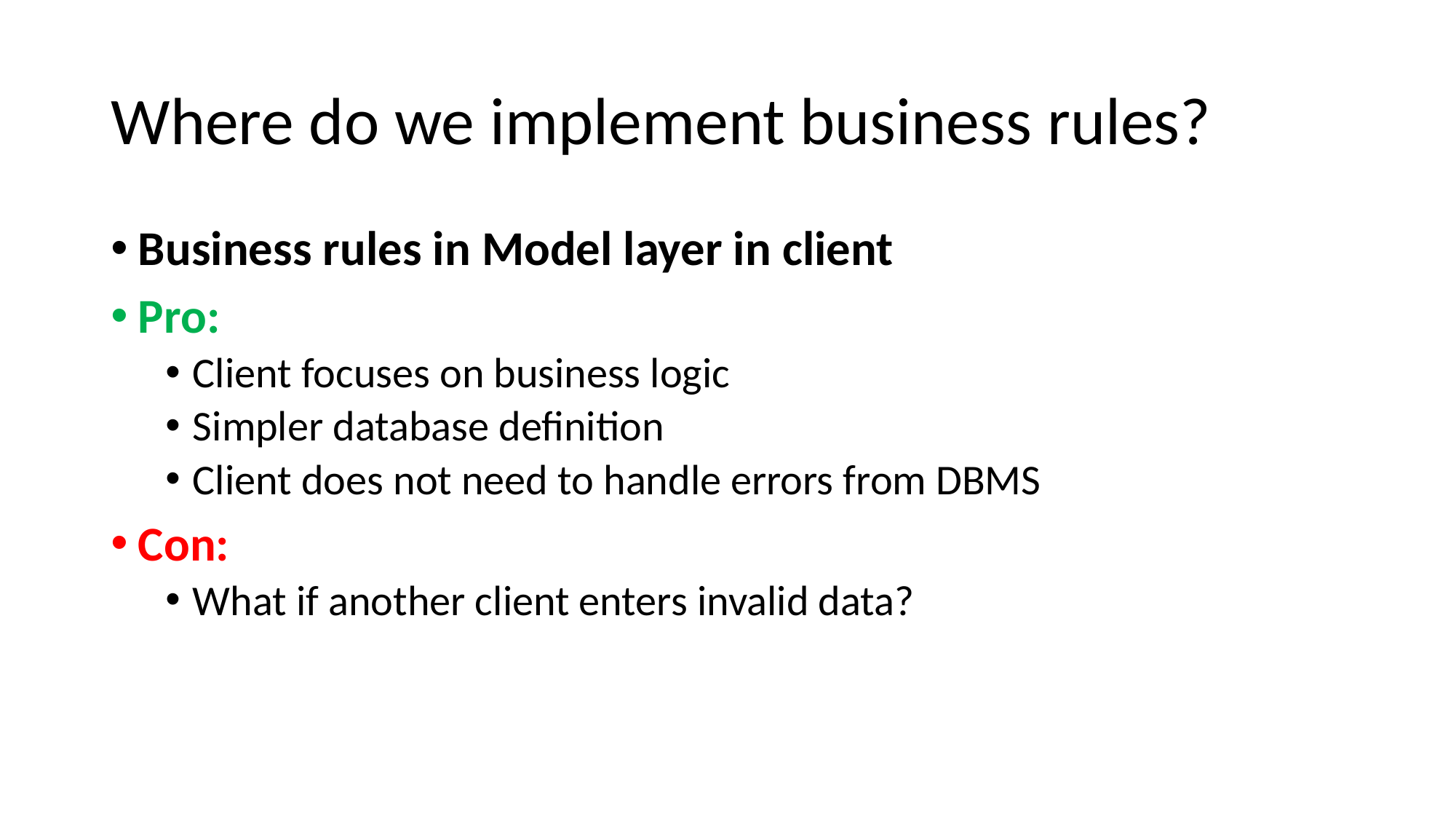

# Where do we implement business rules?
Business rules in Model layer in client
Pro:
Client focuses on business logic
Simpler database definition
Client does not need to handle errors from DBMS
Con:
What if another client enters invalid data?